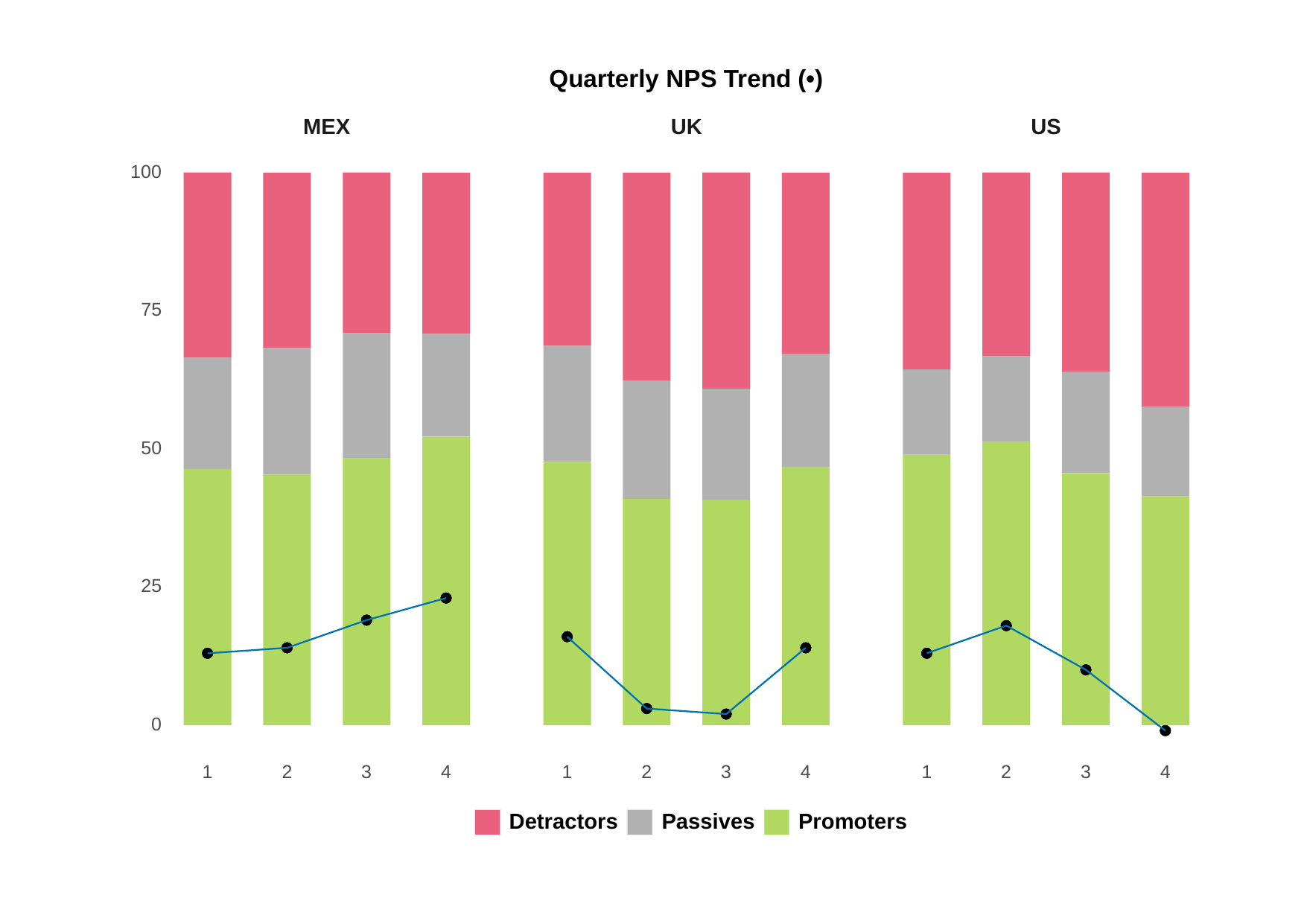

Quarterly NPS Trend (•)

US
UK
MEX

100

75

50

25

0

3
3
3
1
2
1
2
1
2
4
4
4

Detractors
Passives
Promoters